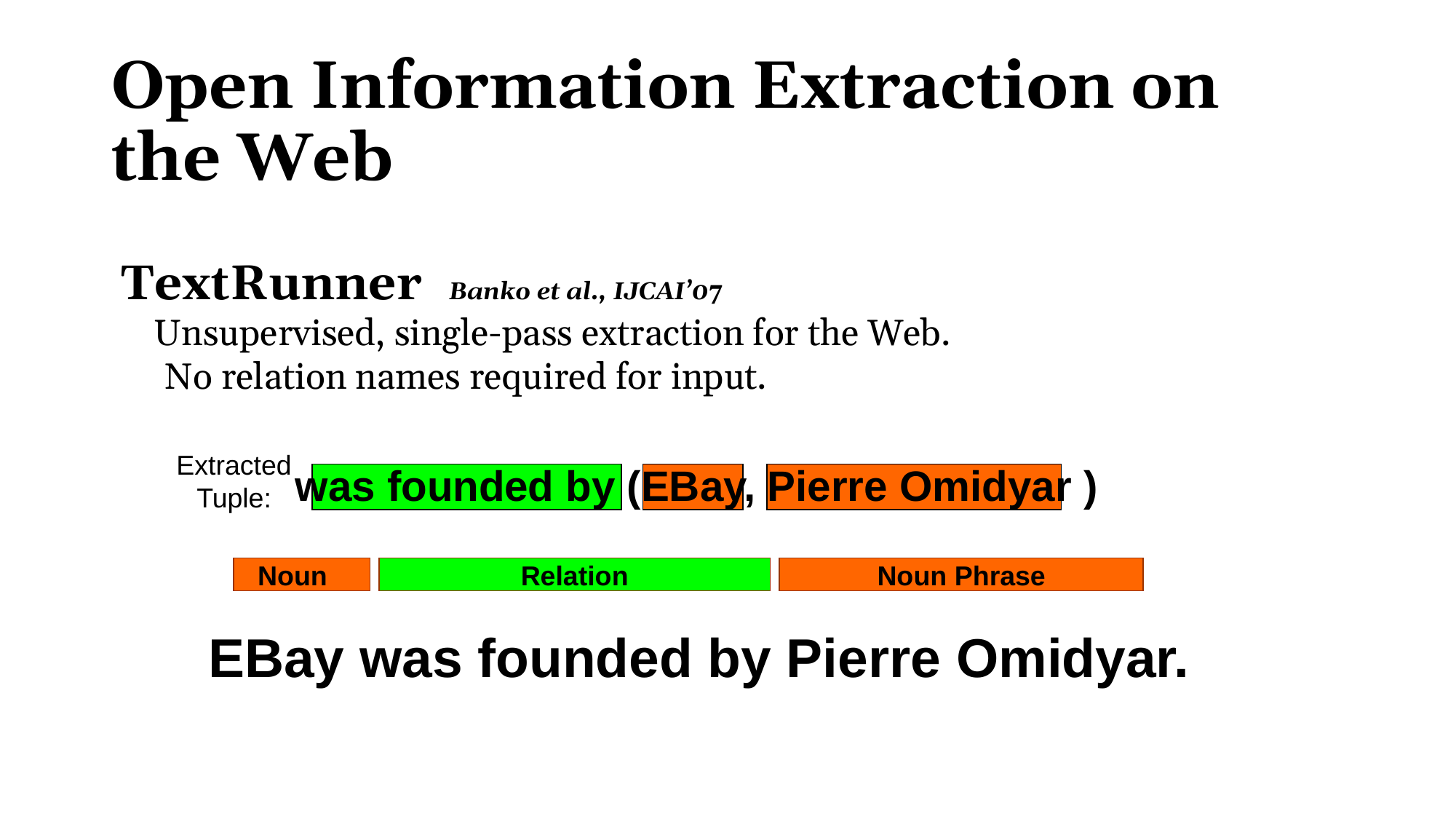

# Open Information Extraction on the Web
TextRunner	Banko et al., IJCAI’07
     Unsupervised, single-pass extraction for the Web.
     No relation names required for input.
Extracted
Tuple:
was founded by (EBay, Pierre Omidyar )

Noun
Relation
Noun Phrase
EBay was founded by Pierre Omidyar.